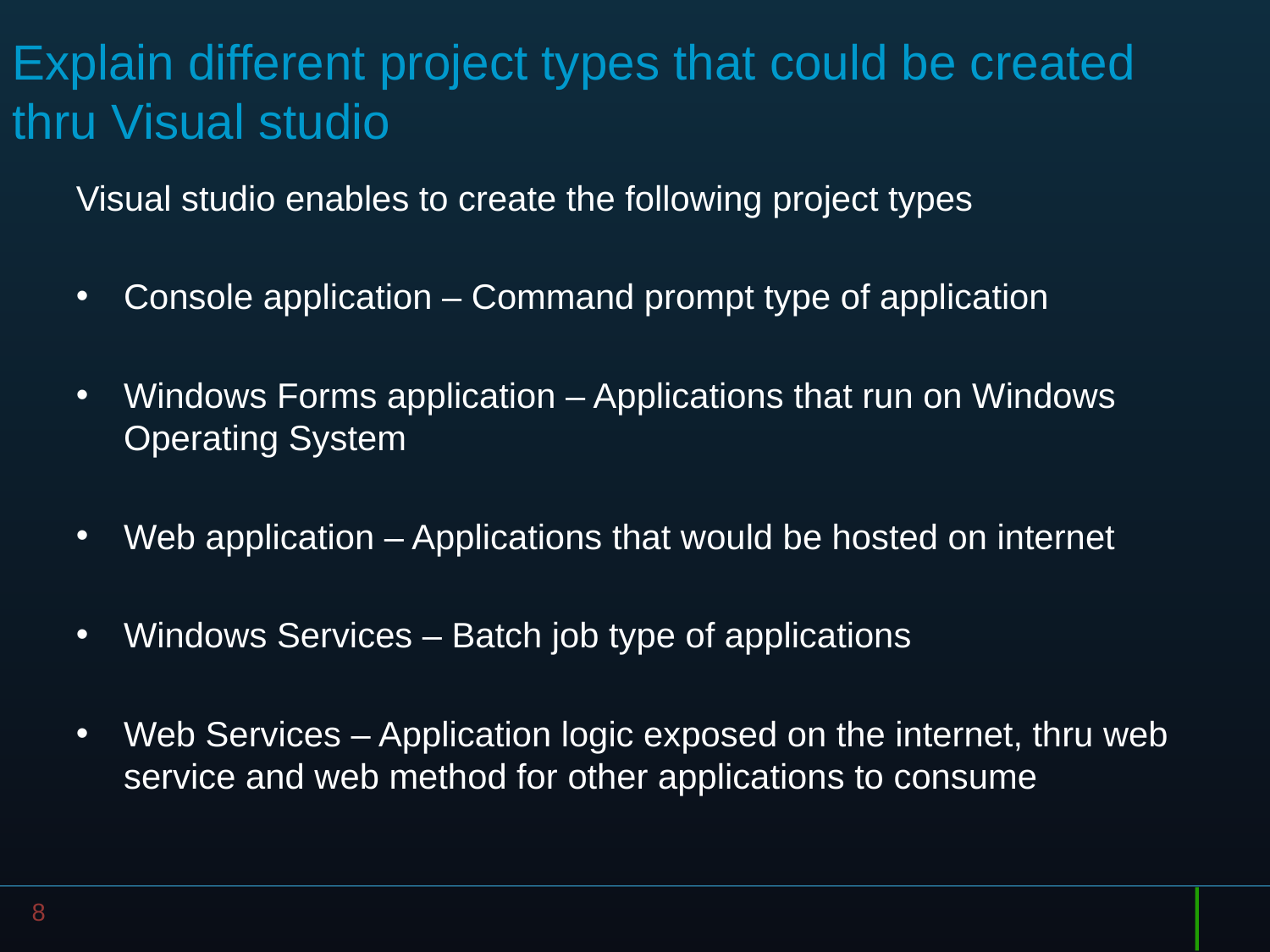

# Explain different project types that could be created thru Visual studio
Visual studio enables to create the following project types

Console application – Command prompt type of application

Windows Forms application – Applications that run on Windows Operating System

Web application – Applications that would be hosted on internet

Windows Services – Batch job type of applications

Web Services – Application logic exposed on the internet, thru web service and web method for other applications to consume
8